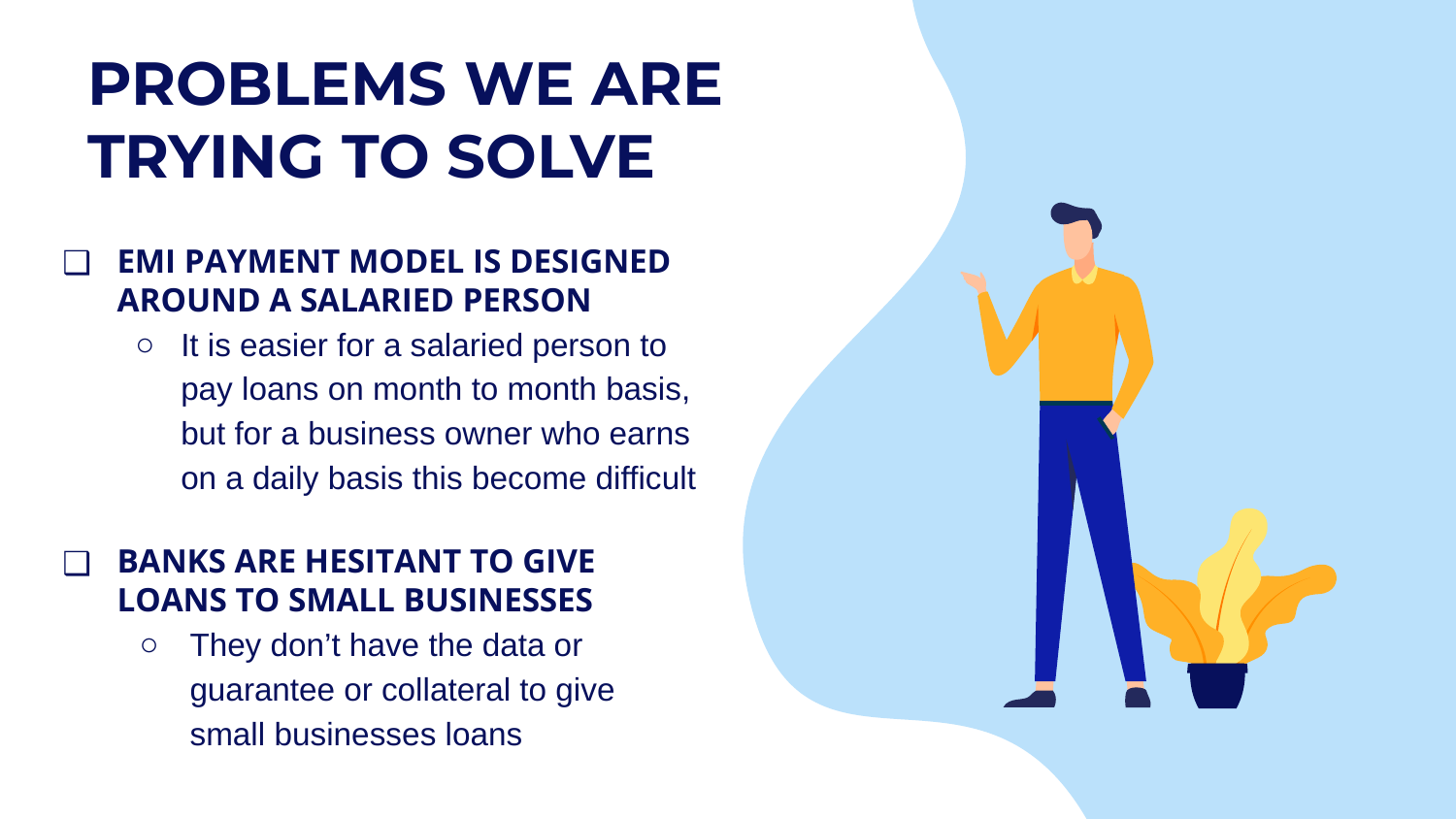

# PROBLEMS WE ARE TRYING TO SOLVE

EMI PAYMENT MODEL IS DESIGNED AROUND A SALARIED PERSON
It is easier for a salaried person to pay loans on month to month basis, but for a business owner who earns on a daily basis this become difficult

BANKS ARE HESITANT TO GIVE LOANS TO SMALL BUSINESSES
They don’t have the data or guarantee or collateral to give small businesses loans